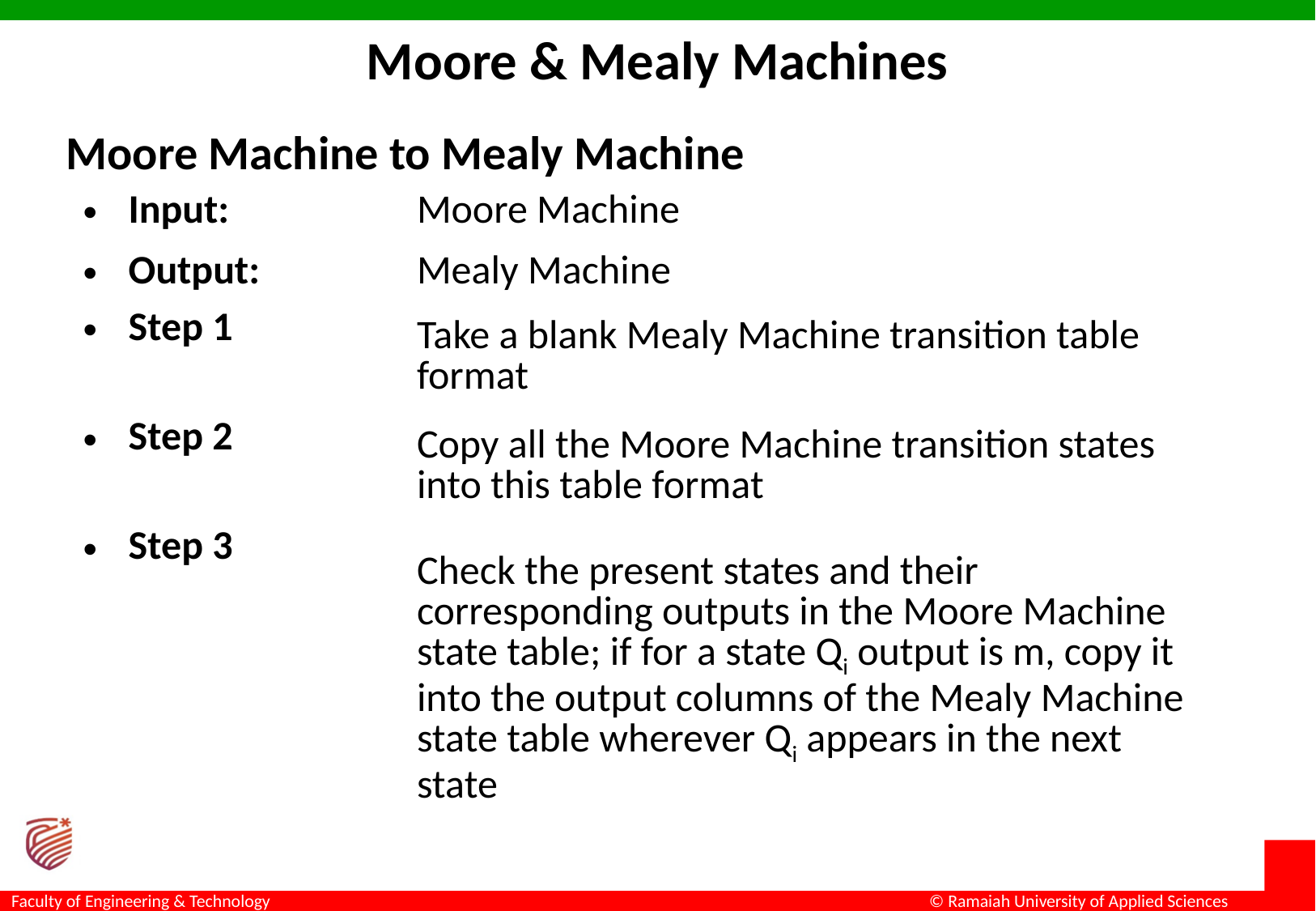

Moore & Mealy Machines
Moore Machine to Mealy Machine
| Input: | Moore Machine |
| --- | --- |
| Output: | Mealy Machine |
| Step 1 | Take a blank Mealy Machine transition table format |
| Step 2 | Copy all the Moore Machine transition states into this table format |
| Step 3 | Check the present states and their corresponding outputs in the Moore Machine state table; if for a state Qi output is m, copy it into the output columns of the Mealy Machine state table wherever Qi appears in the next state |